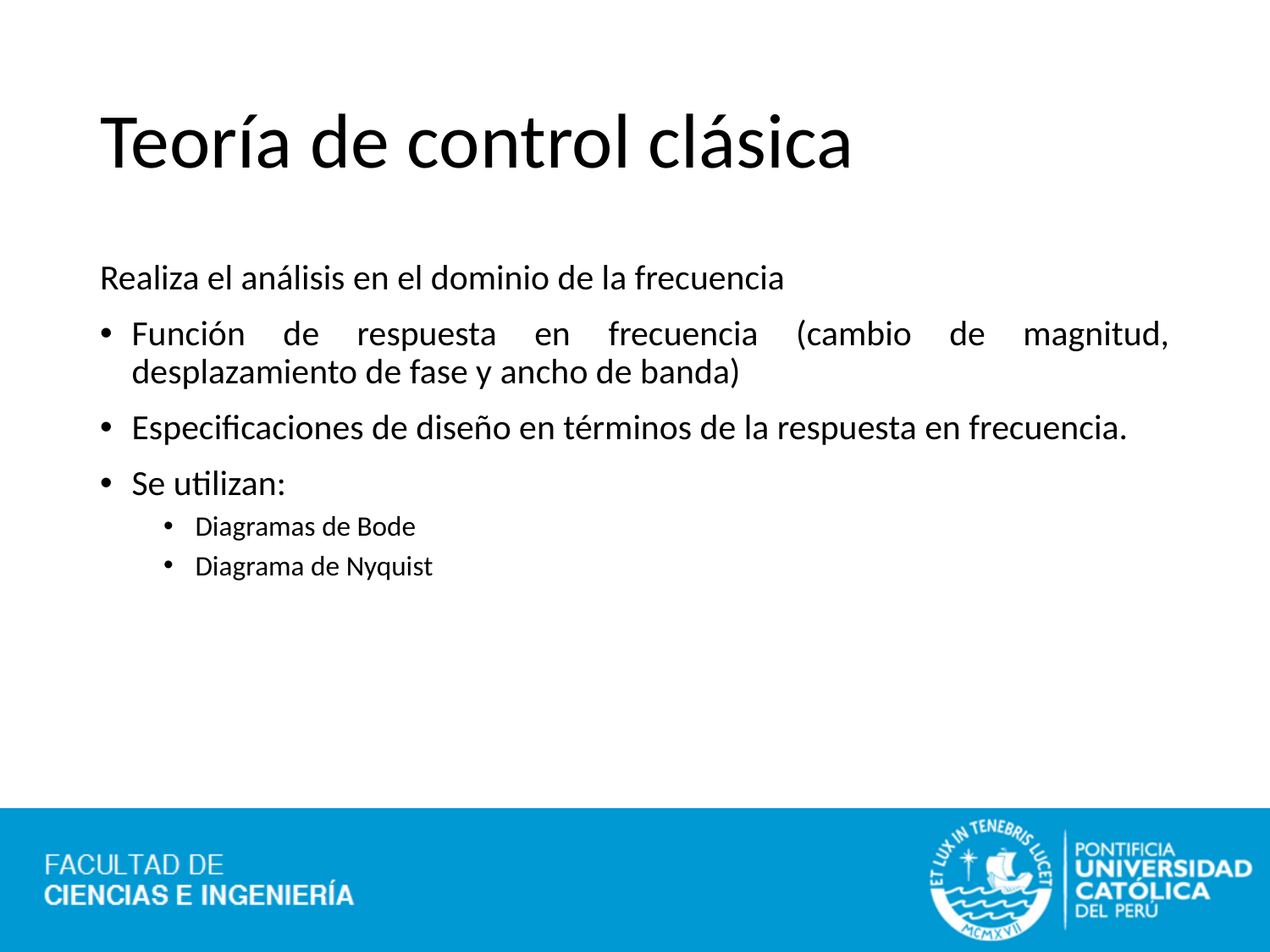

# Teoría de control clásica
Realiza el análisis en el dominio de la frecuencia
Función de respuesta en frecuencia (cambio de magnitud, desplazamiento de fase y ancho de banda)
Especificaciones de diseño en términos de la respuesta en frecuencia.
Se utilizan:
Diagramas de Bode
Diagrama de Nyquist